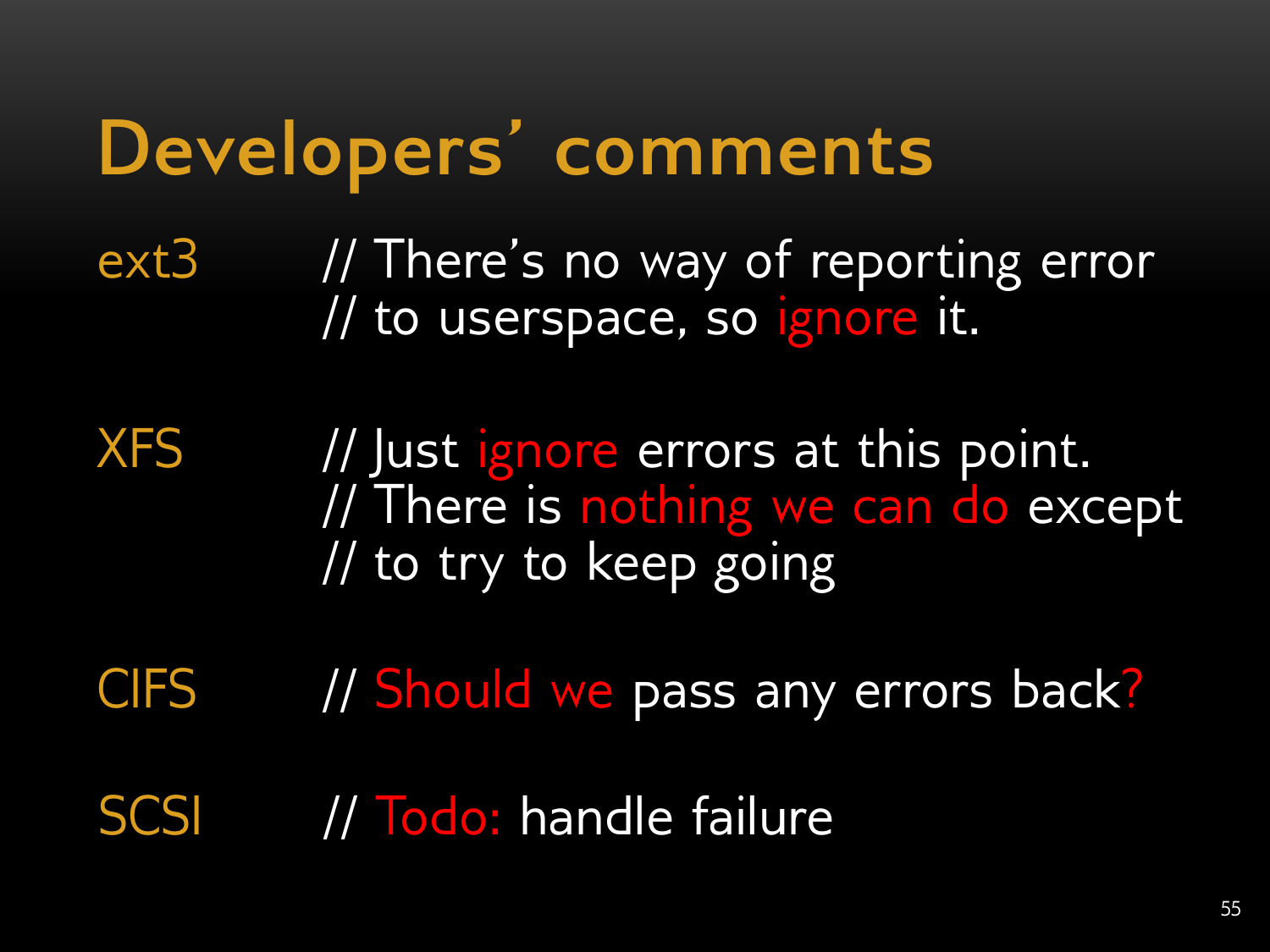

# Developers’ comments
| ext3 | // There’s no way of reporting error // to userspace, so ignore it. |
| --- | --- |
| XFS | // Just ignore errors at this point. // There is nothing we can do except // to try to keep going |
| --- | --- |
| CIFS | // Should we pass any errors back? |
| --- | --- |
| SCSI | // Todo: handle failure |
| --- | --- |
55